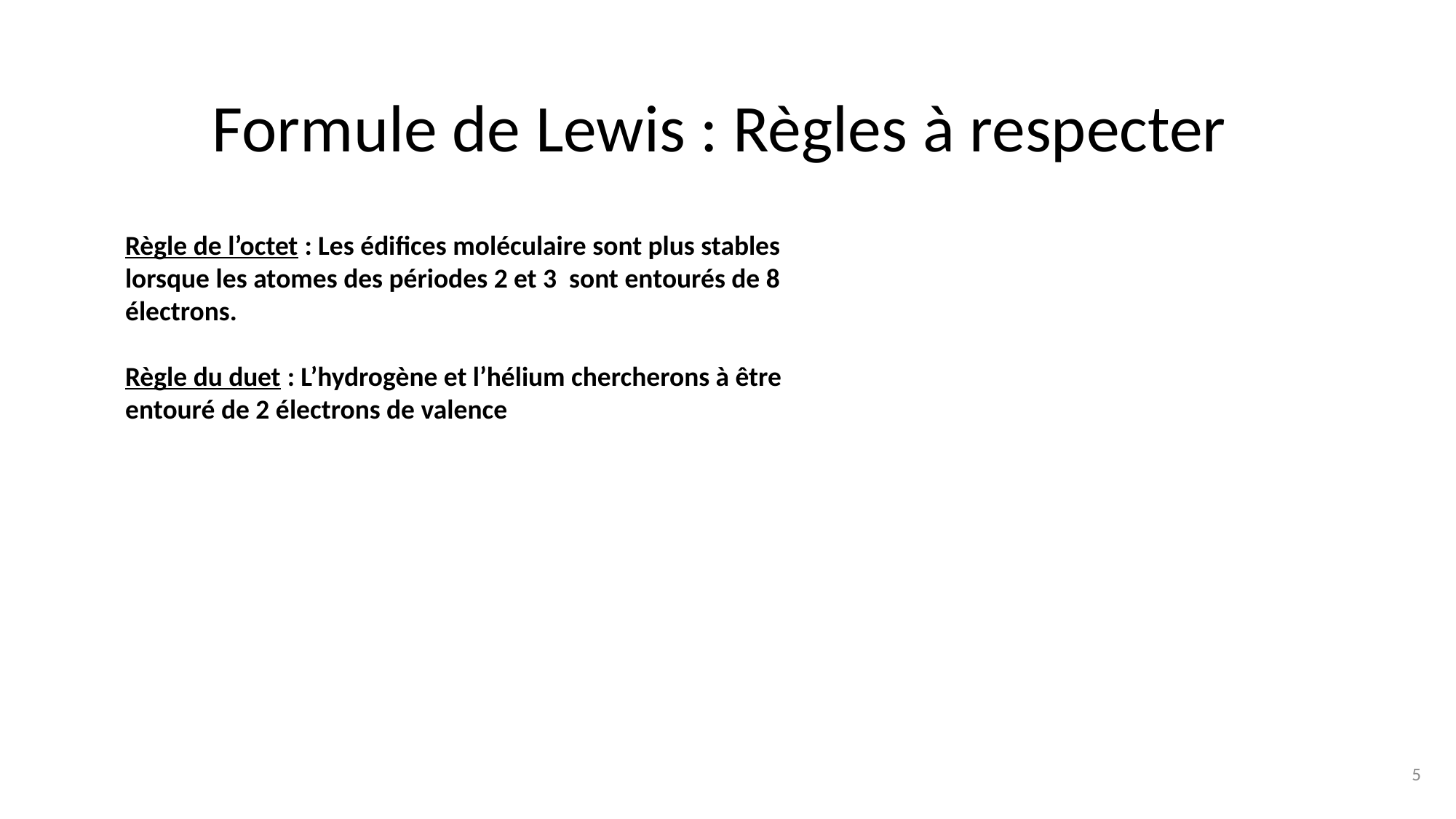

# Formule de Lewis : Règles à respecter
Règle de l’octet : Les édifices moléculaire sont plus stables lorsque les atomes des périodes 2 et 3  sont entourés de 8 électrons.

Règle du duet : L’hydrogène et l’hélium chercherons à être entouré de 2 électrons de valence
5